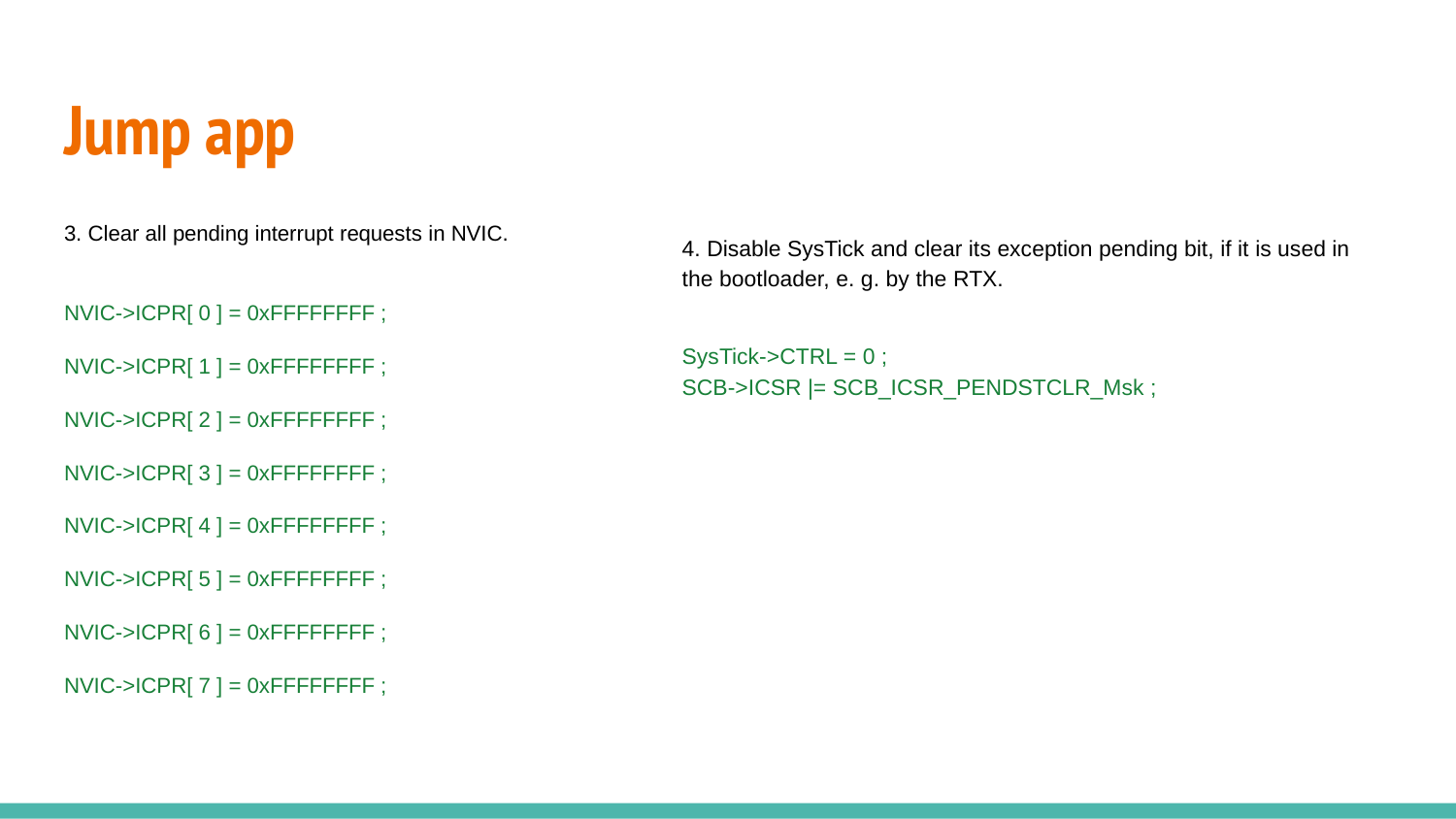

# Jump app

3. Clear all pending interrupt requests in NVIC.
NVIC->ICPR[ 0 ] = 0xFFFFFFFF ;
NVIC->ICPR[ 1 ] = 0xFFFFFFFF ;
NVIC->ICPR[ 2 ] = 0xFFFFFFFF ;
NVIC->ICPR[ 3 ] = 0xFFFFFFFF ;
NVIC->ICPR[ 4 ] = 0xFFFFFFFF ;
NVIC->ICPR[ 5 ] = 0xFFFFFFFF ;
NVIC->ICPR[ 6 ] = 0xFFFFFFFF ;
NVIC->ICPR[ 7 ] = 0xFFFFFFFF ;

4. Disable SysTick and clear its exception pending bit, if it is used in the bootloader, e. g. by the RTX.
SysTick->CTRL = 0 ;
SCB->ICSR |= SCB_ICSR_PENDSTCLR_Msk ;